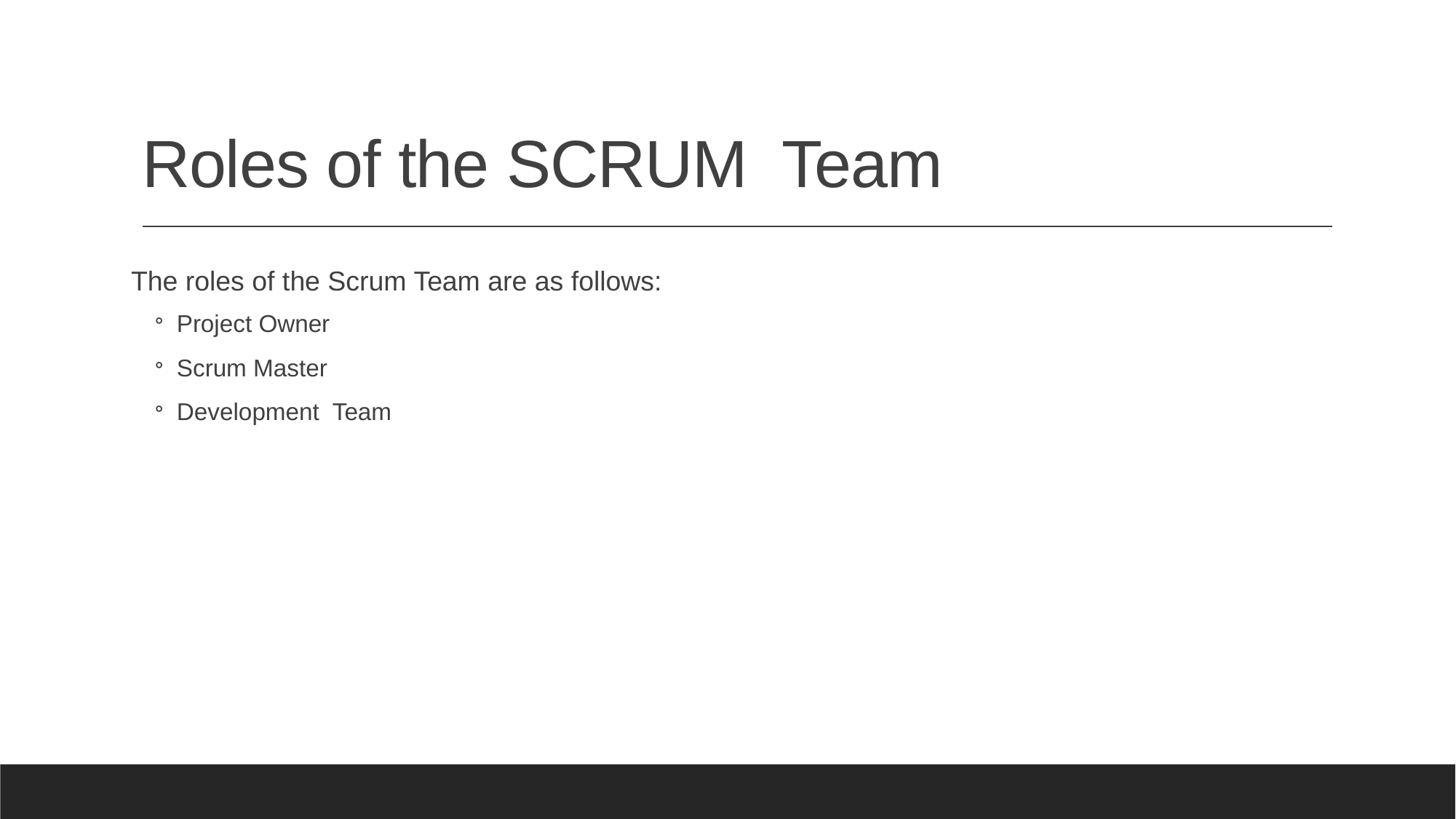

# Roles of the SCRUM  Team
The roles of the Scrum Team are as follows:
Project Owner
Scrum Master
Development  Team